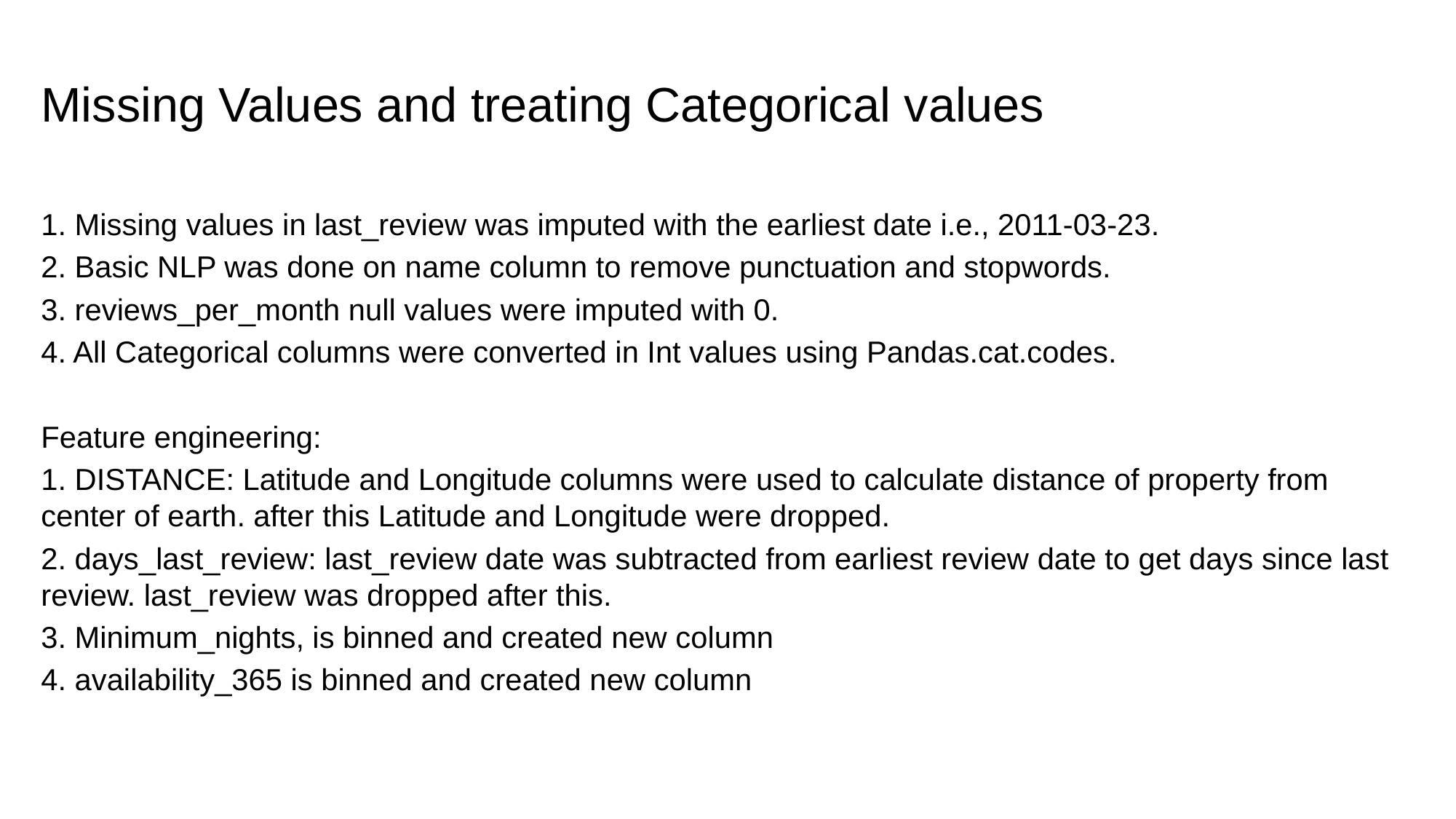

Missing Values and treating Categorical values

1. Missing values in last_review was imputed with the earliest date i.e., 2011-03-23.
2. Basic NLP was done on name column to remove punctuation and stopwords.
3. reviews_per_month null values were imputed with 0.
4. All Categorical columns were converted in Int values using Pandas.cat.codes.

Feature engineering:
1. DISTANCE: Latitude and Longitude columns were used to calculate distance of property from center of earth. after this Latitude and Longitude were dropped.
2. days_last_review: last_review date was subtracted from earliest review date to get days since last review. last_review was dropped after this.
3. Minimum_nights, is binned and created new column
4. availability_365 is binned and created new column